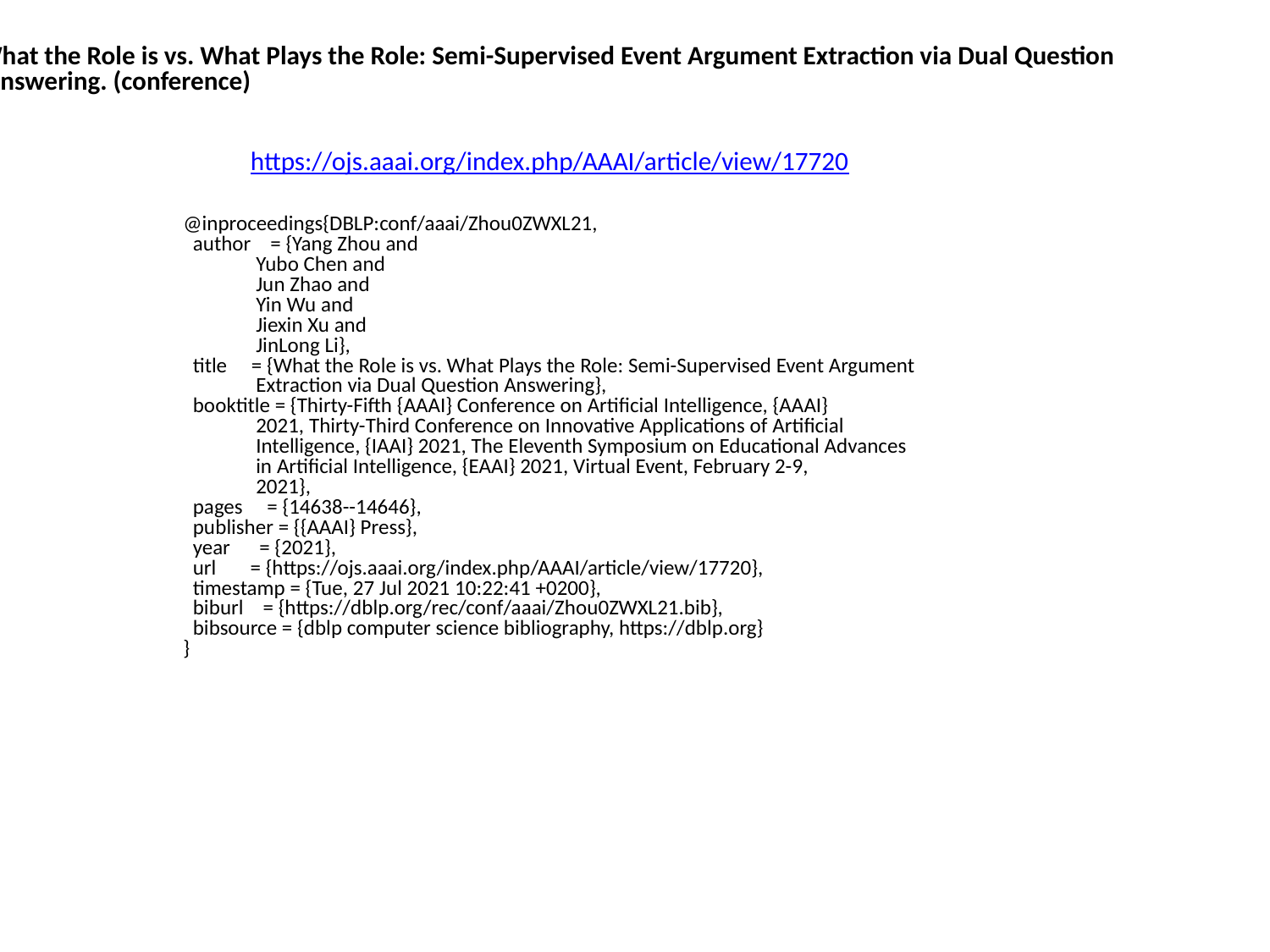

What the Role is vs. What Plays the Role: Semi-Supervised Event Argument Extraction via Dual Question
 Answering. (conference)

https://ojs.aaai.org/index.php/AAAI/article/view/17720

@inproceedings{DBLP:conf/aaai/Zhou0ZWXL21,
  author    = {Yang Zhou and
               Yubo Chen and
               Jun Zhao and
               Yin Wu and
               Jiexin Xu and
               JinLong Li},
  title     = {What the Role is vs. What Plays the Role: Semi-Supervised Event Argument
               Extraction via Dual Question Answering},
  booktitle = {Thirty-Fifth {AAAI} Conference on Artificial Intelligence, {AAAI}
               2021, Thirty-Third Conference on Innovative Applications of Artificial
               Intelligence, {IAAI} 2021, The Eleventh Symposium on Educational Advances
               in Artificial Intelligence, {EAAI} 2021, Virtual Event, February 2-9,
               2021},
  pages     = {14638--14646},
  publisher = {{AAAI} Press},
  year      = {2021},
  url       = {https://ojs.aaai.org/index.php/AAAI/article/view/17720},
  timestamp = {Tue, 27 Jul 2021 10:22:41 +0200},
  biburl    = {https://dblp.org/rec/conf/aaai/Zhou0ZWXL21.bib},
  bibsource = {dblp computer science bibliography, https://dblp.org}
}